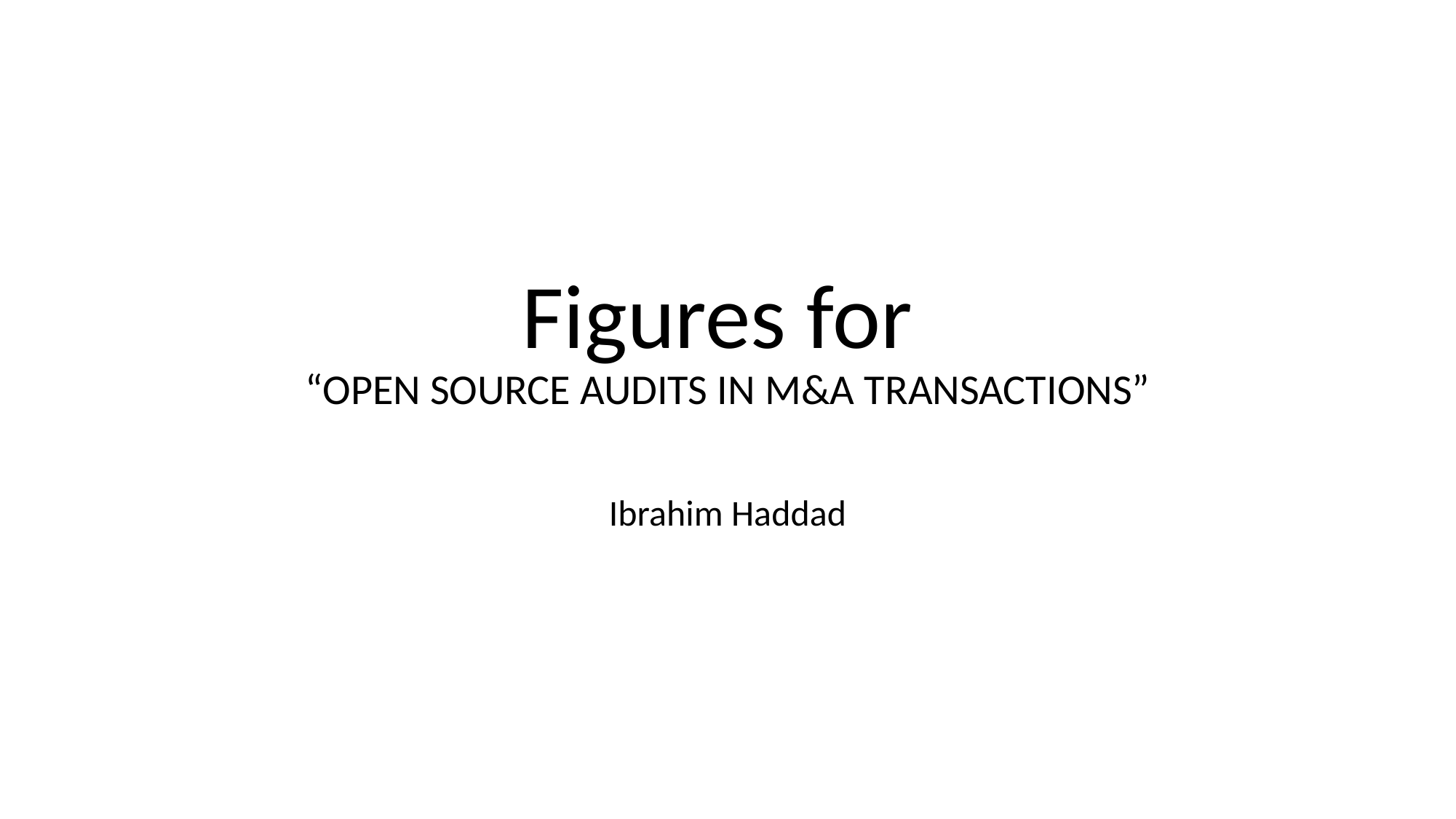

# Figures for “OPEN SOURCE AUDITS IN M&A TRANSACTIONS”

Ibrahim Haddad